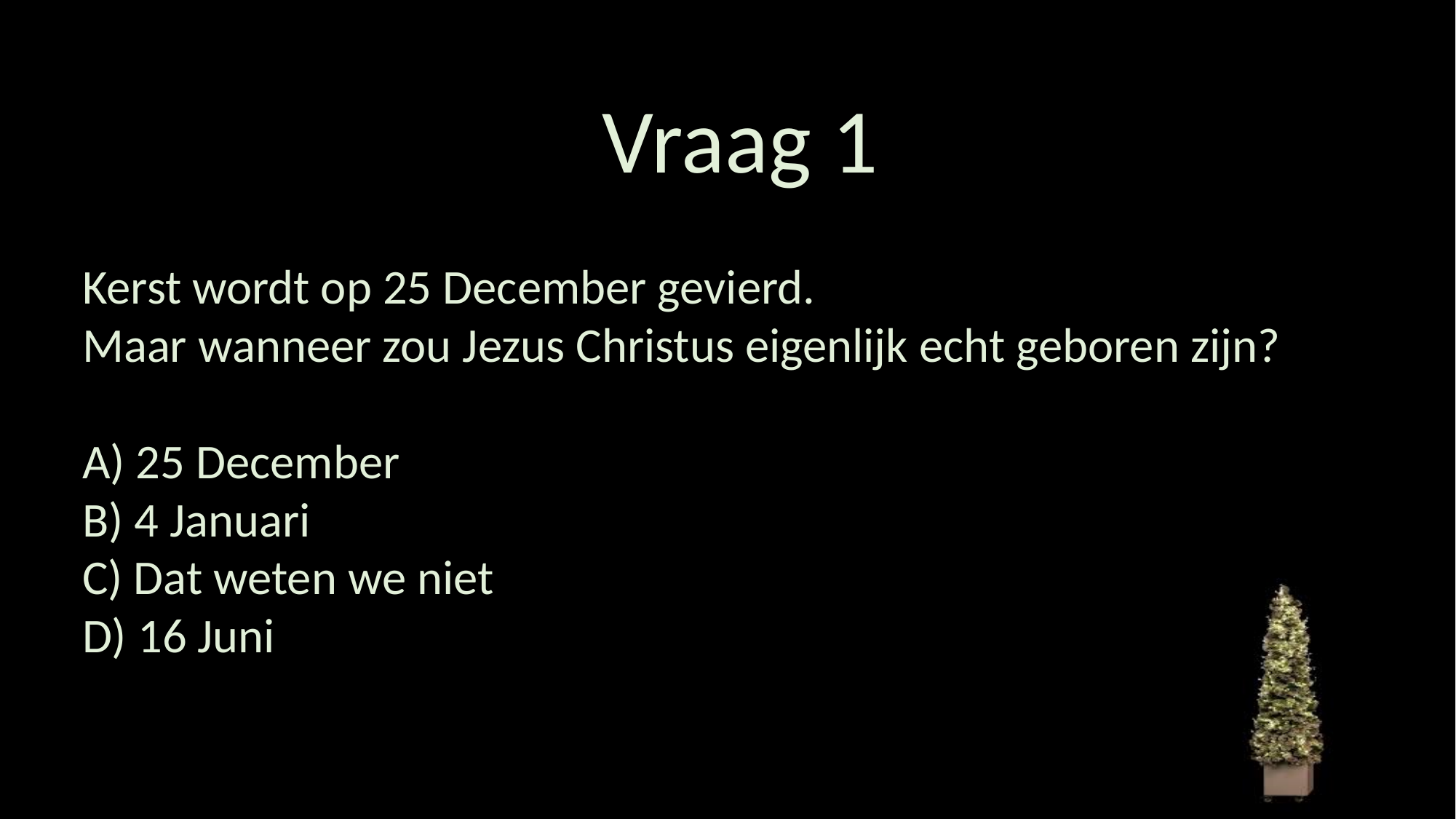

# Vraag 1
Kerst wordt op 25 December gevierd.
Maar wanneer zou Jezus Christus eigenlijk echt geboren zijn?
A) 25 December
B) 4 Januari
C) Dat weten we niet
D) 16 Juni